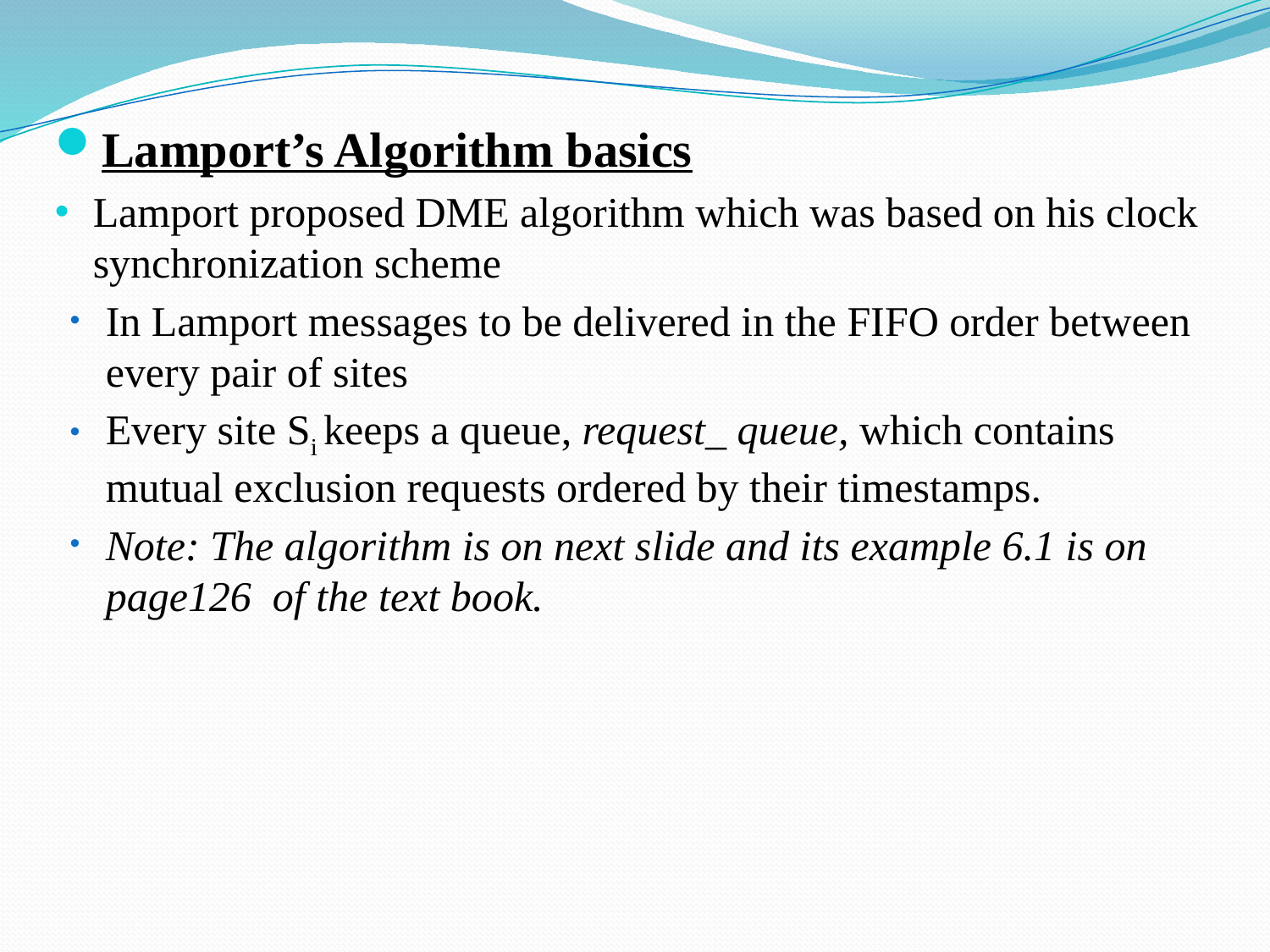

Lamport’s Algorithm basics
Lamport proposed DME algorithm which was based on his clock synchronization scheme
In Lamport messages to be delivered in the FIFO order between every pair of sites
Every site Si keeps a queue, request_ queue, which contains mutual exclusion requests ordered by their timestamps.
Note: The algorithm is on next slide and its example 6.1 is on page126  of the text book.